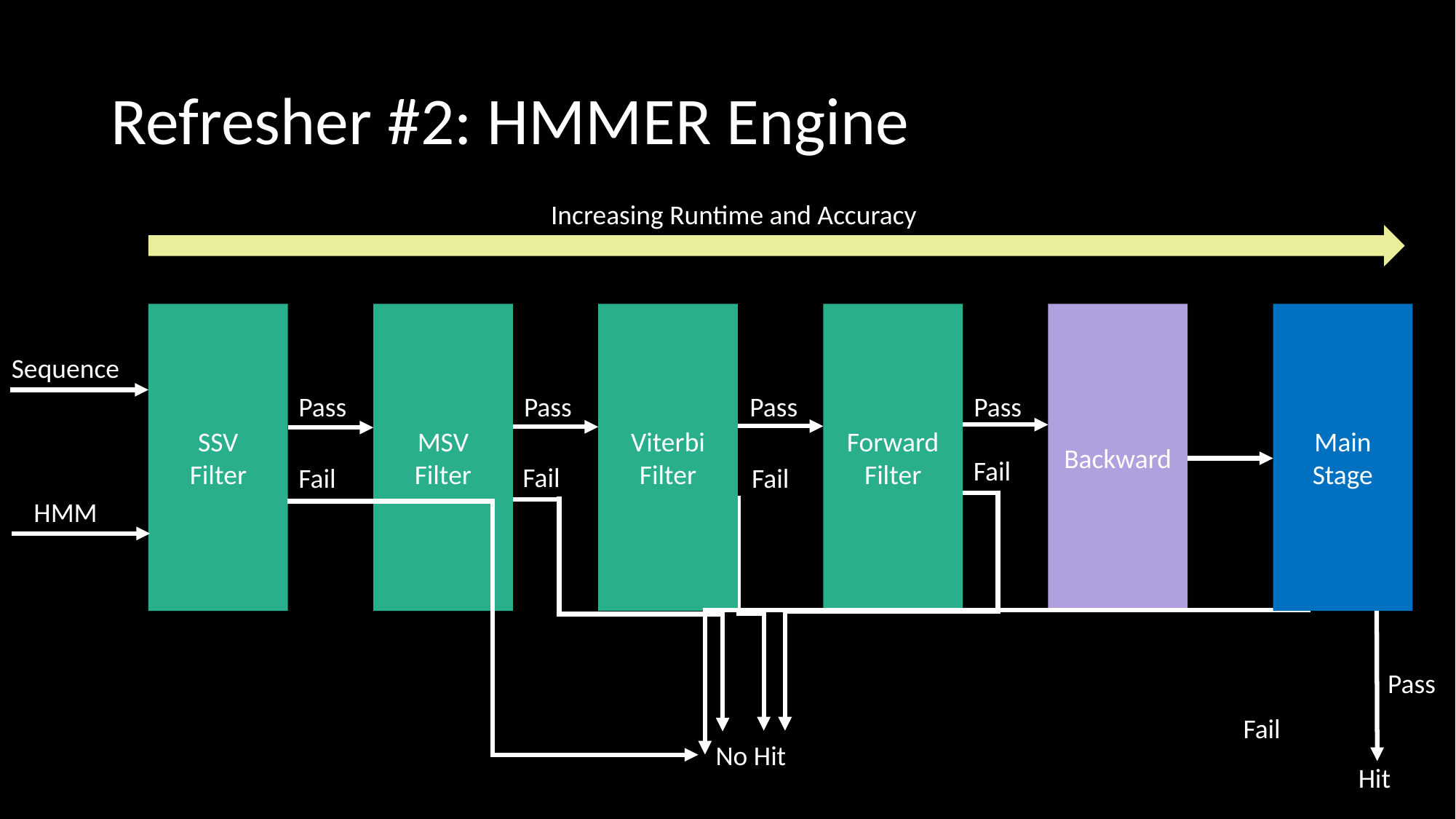

# Refresher #2: HMMER Engine
Increasing Runtime and Accuracy

SSV
Filter
MSV
Filter
Backward
Main
Stage
Viterbi
Filter
Forward
Filter
Sequence
Pass
Pass
Pass
Pass
Fail
Fail
Fail
Fail
HMM
Pass
Fail
No Hit
Hit